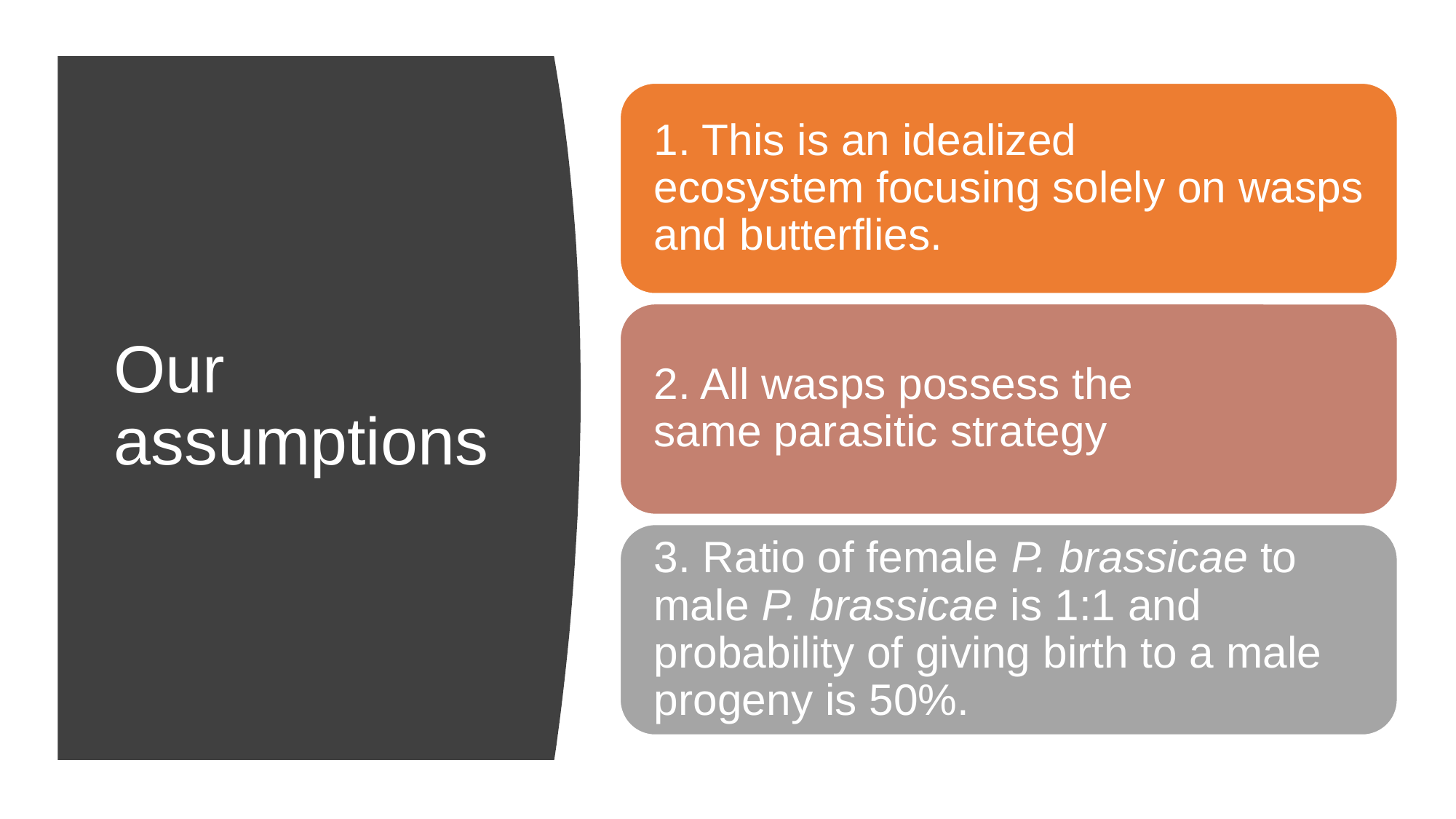

1. This is an idealized ecosystem focusing solely on wasps and butterflies.
2. All wasps possess the same parasitic strategy
3. Ratio of female P. brassicae to male P. brassicae is 1:1 and probability of giving birth to a male progeny is 50%.
# Our assumptions